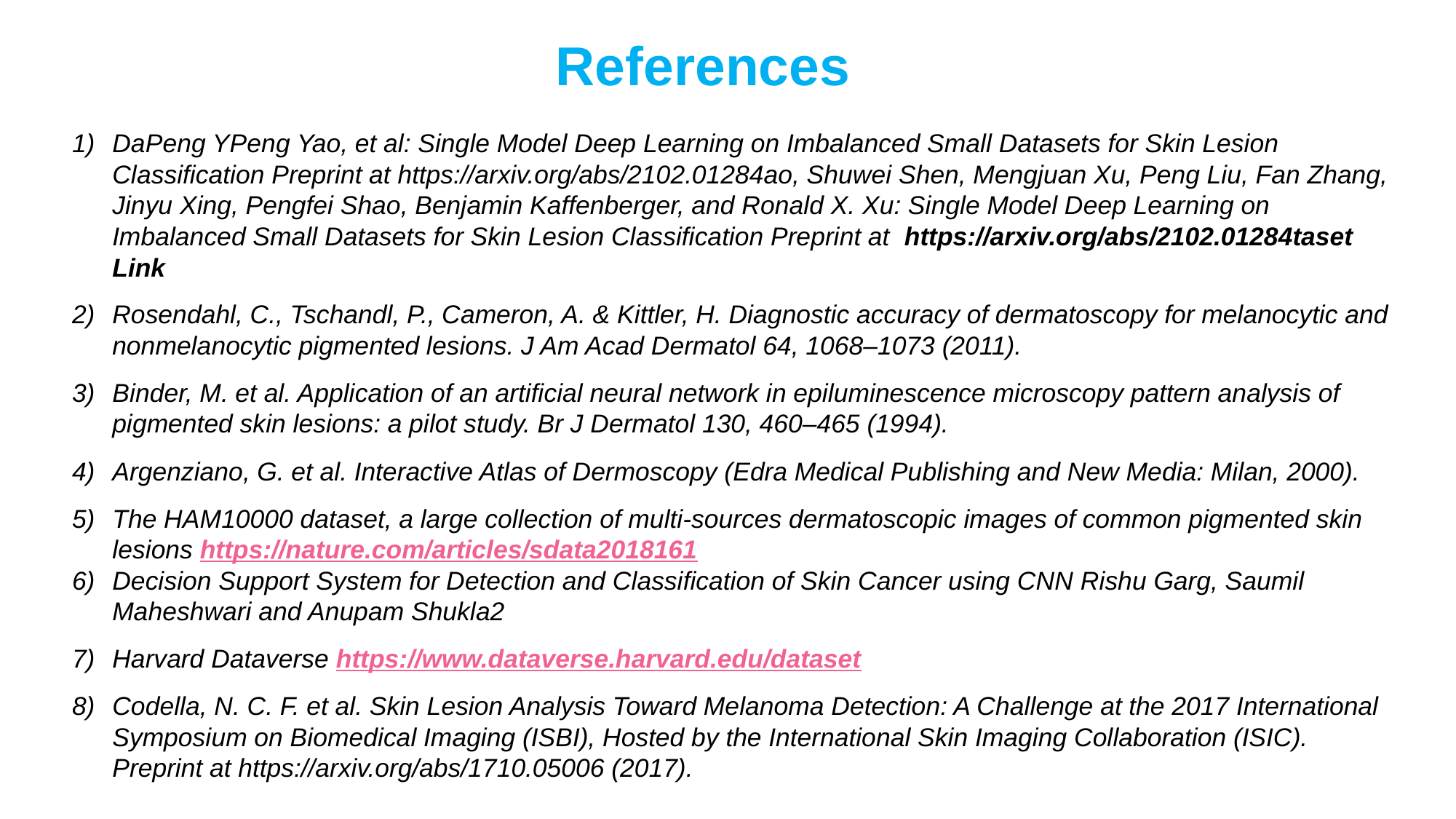

References
DaPeng YPeng Yao, et al: Single Model Deep Learning on Imbalanced Small Datasets for Skin Lesion Classification Preprint at https://arxiv.org/abs/2102.01284ao, Shuwei Shen, Mengjuan Xu, Peng Liu, Fan Zhang, Jinyu Xing, Pengfei Shao, Benjamin Kaffenberger, and Ronald X. Xu: Single Model Deep Learning on Imbalanced Small Datasets for Skin Lesion Classification Preprint at  https://arxiv.org/abs/2102.01284taset Link

Rosendahl, C., Tschandl, P., Cameron, A. & Kittler, H. Diagnostic accuracy of dermatoscopy for melanocytic and nonmelanocytic pigmented lesions. J Am Acad Dermatol 64, 1068–1073 (2011).

Binder, M. et al. Application of an artificial neural network in epiluminescence microscopy pattern analysis of pigmented skin lesions: a pilot study. Br J Dermatol 130, 460–465 (1994).

Argenziano, G. et al. Interactive Atlas of Dermoscopy (Edra Medical Publishing and New Media: Milan, 2000).

The HAM10000 dataset, a large collection of multi-sources dermatoscopic images of common pigmented skin lesions https://nature.com/articles/sdata2018161
Decision Support System for Detection and Classification of Skin Cancer using CNN Rishu Garg, Saumil Maheshwari and Anupam Shukla2

Harvard Dataverse https://www.dataverse.harvard.edu/dataset

Codella, N. C. F. et al. Skin Lesion Analysis Toward Melanoma Detection: A Challenge at the 2017 International Symposium on Biomedical Imaging (ISBI), Hosted by the International Skin Imaging Collaboration (ISIC). Preprint at https://arxiv.org/abs/1710.05006 (2017).